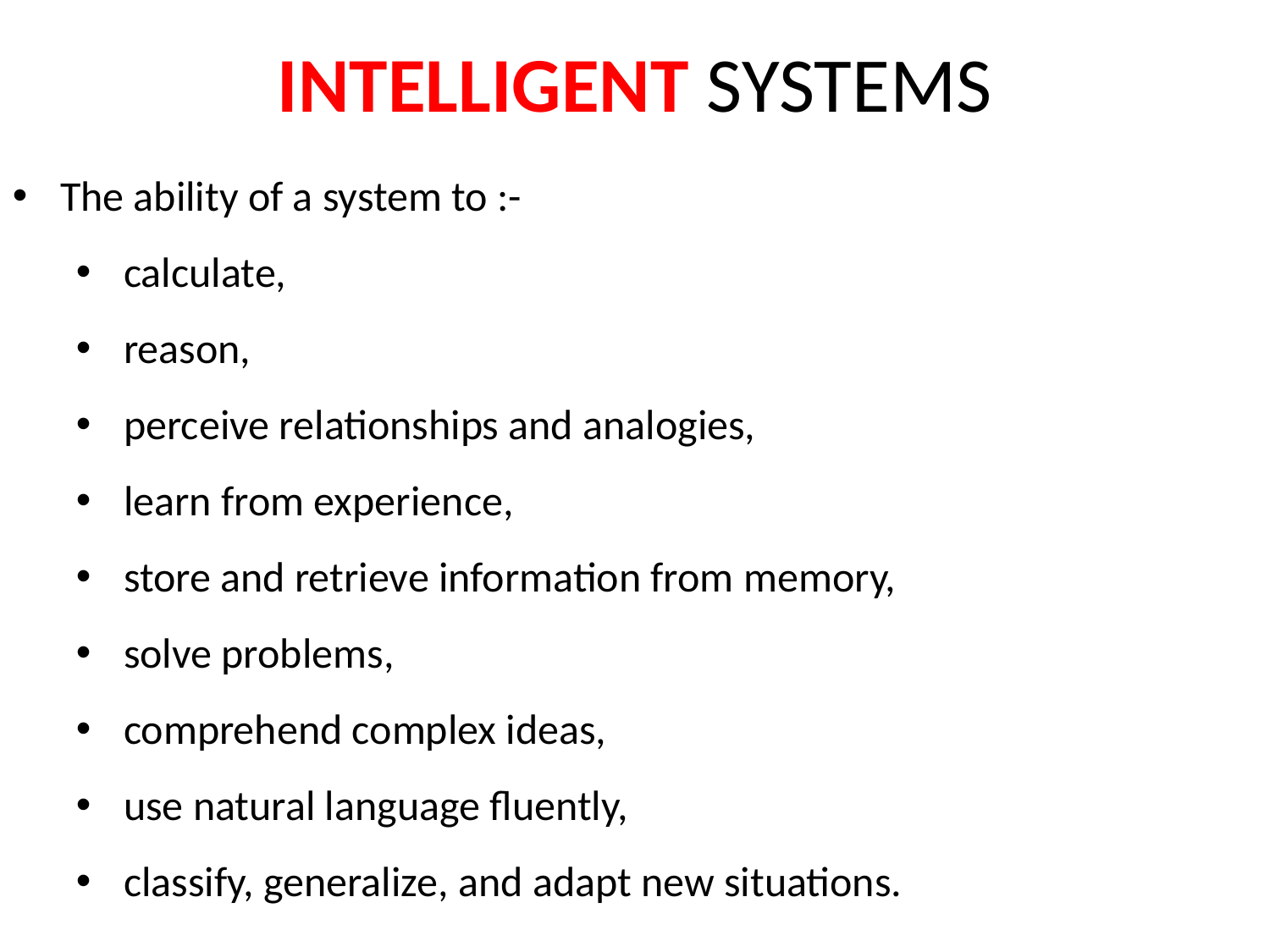

# INTELLIGENT SYSTEMS
The ability of a system to :-
calculate,
reason,
perceive relationships and analogies,
learn from experience,
store and retrieve information from memory,
solve problems,
comprehend complex ideas,
use natural language fluently,
classify, generalize, and adapt new situations.